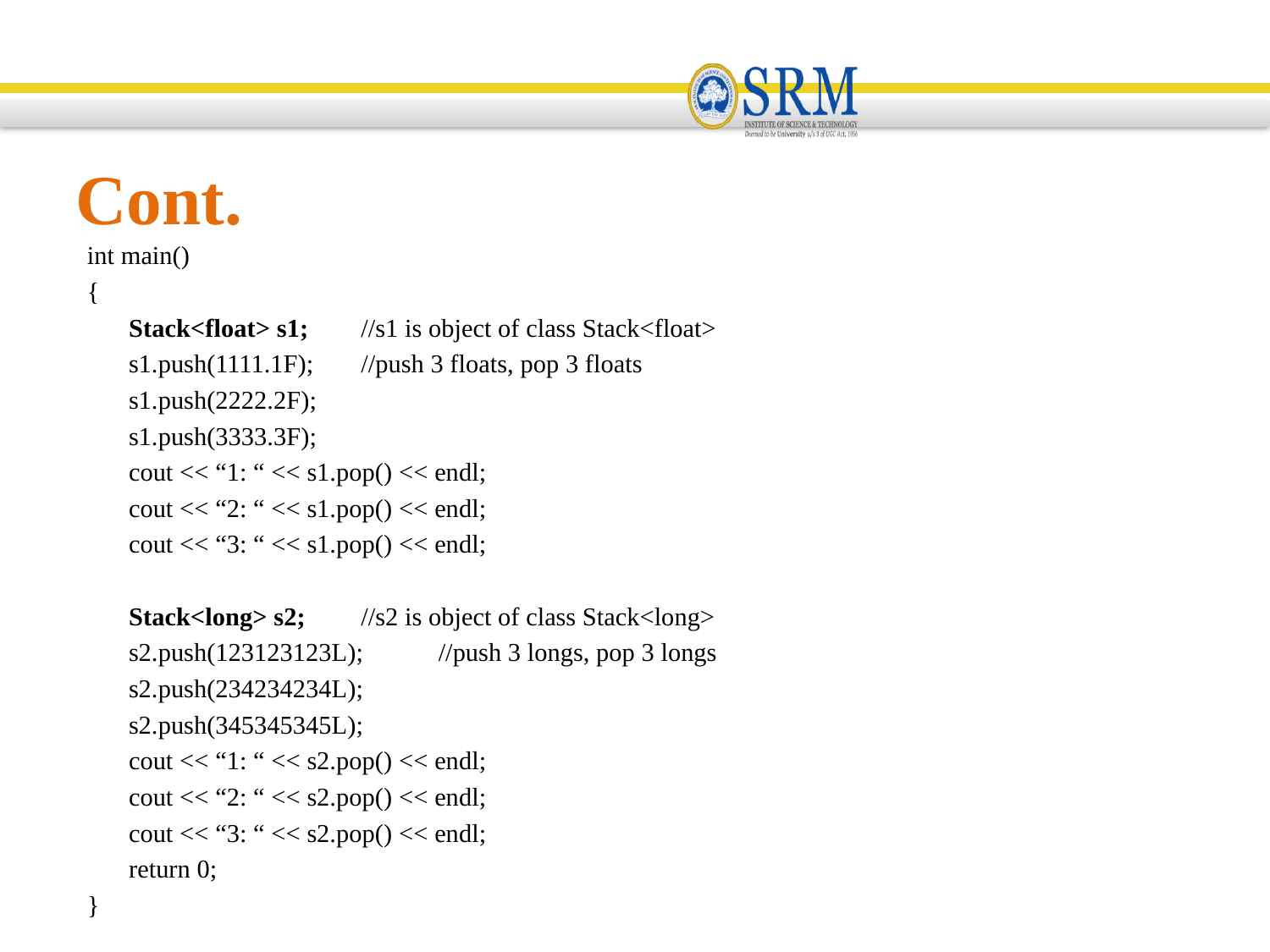

Cont.
int main()
{
	Stack<float> s1; 		//s1 is object of class Stack<float>
	s1.push(1111.1F); 		//push 3 floats, pop 3 floats
	s1.push(2222.2F);
	s1.push(3333.3F);
		cout << “1: “ << s1.pop() << endl;
		cout << “2: “ << s1.pop() << endl;
		cout << “3: “ << s1.pop() << endl;

	Stack<long> s2; 		//s2 is object of class Stack<long>
	s2.push(123123123L); 		//push 3 longs, pop 3 longs
	s2.push(234234234L);
	s2.push(345345345L);
		cout << “1: “ << s2.pop() << endl;
		cout << “2: “ << s2.pop() << endl;
		cout << “3: “ << s2.pop() << endl;
	return 0;
}